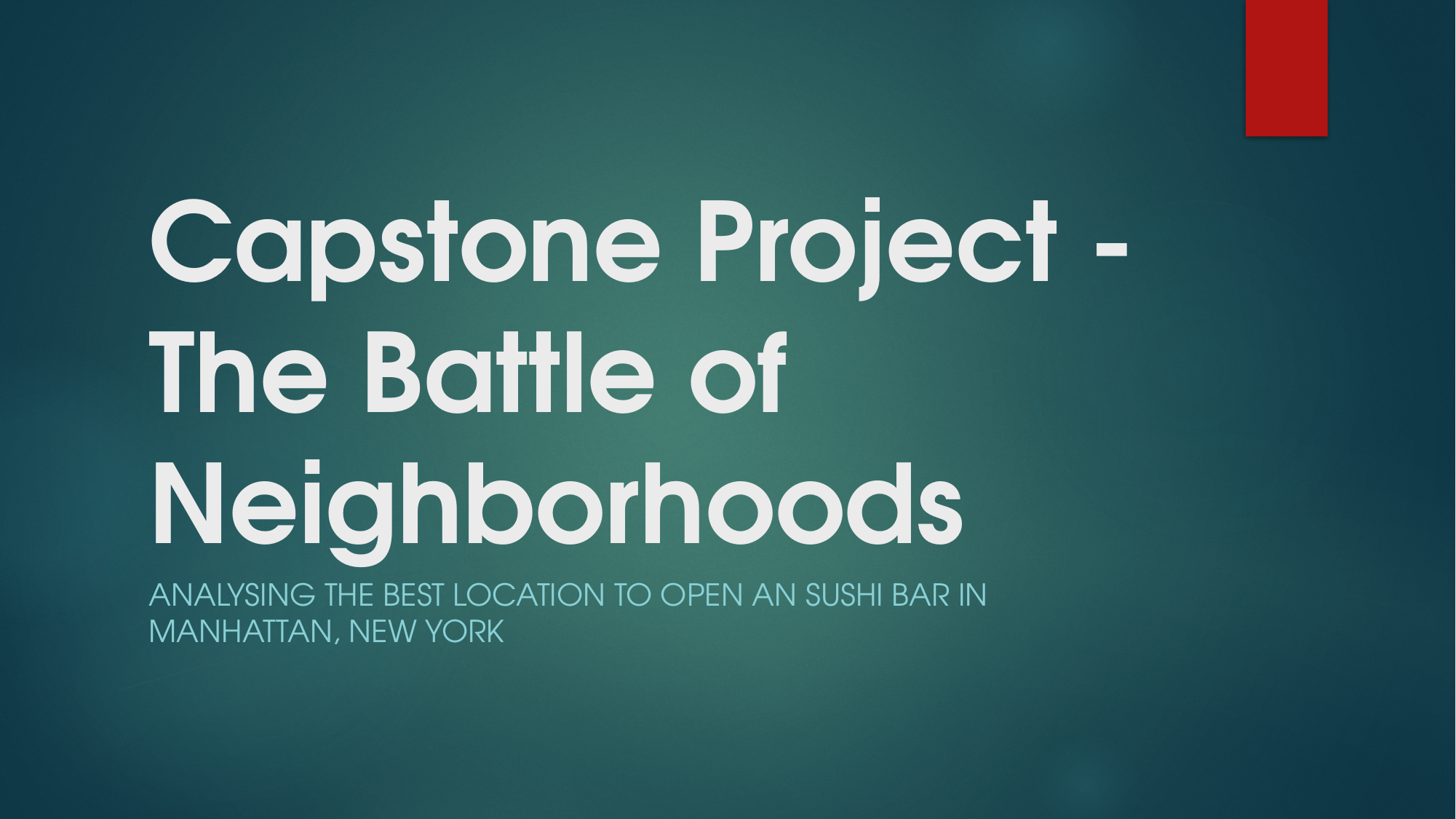

# Capstone Project - The Battle of Neighborhoods
Analysing the best location to open an SUSHI BAR IN Manhattan, New York